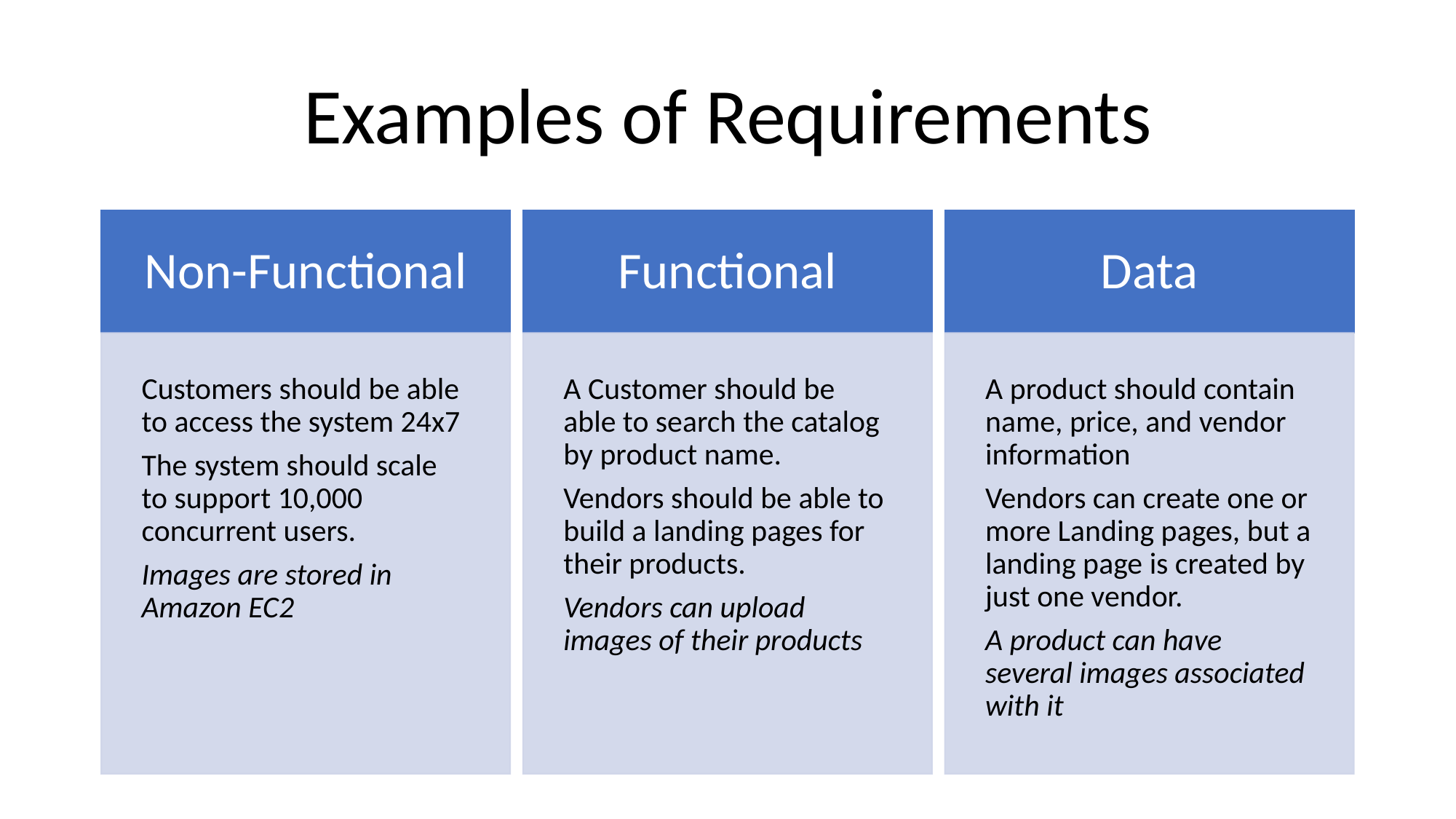

# Examples of Requirements
Non-Functional
Customers should be able to access the system 24x7
The system should scale to support 10,000 concurrent users.
Images are stored in Amazon EC2
Functional
A Customer should be able to search the catalog by product name.
Vendors should be able to build a landing pages for their products.
Vendors can upload images of their products
Data
A product should contain name, price, and vendor information
Vendors can create one or more Landing pages, but a landing page is created by just one vendor.
A product can have several images associated with it